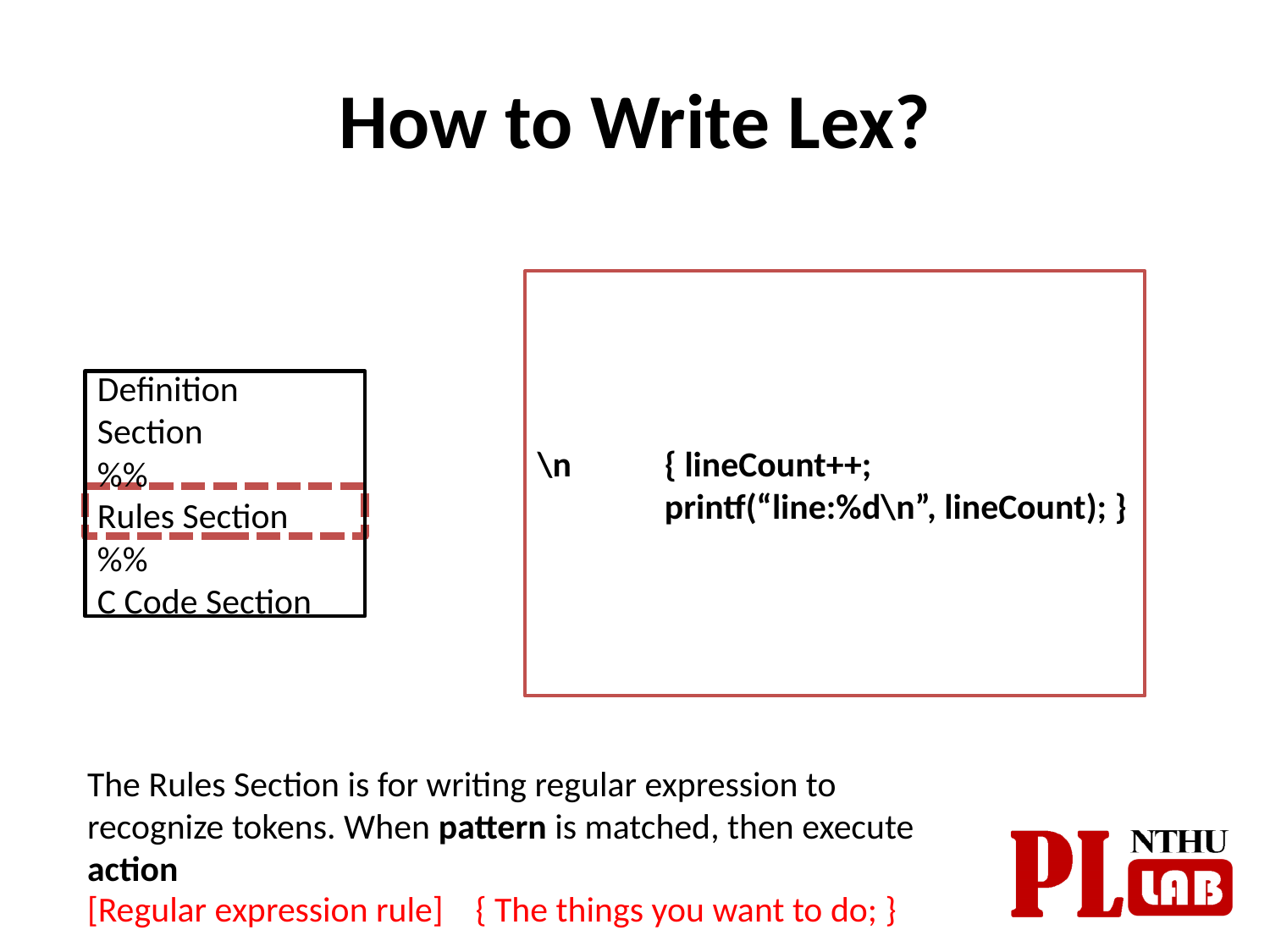

# How to Write Lex?
\n 	{ lineCount++;
       	printf(“line:%d\n”, lineCount); }
Definition Section
%%
Rules Section
%%
C Code Section

The Rules Section is for writing regular expression to recognize tokens. When pattern is matched, then execute action
[Regular expression rule]    { The things you want to do; }